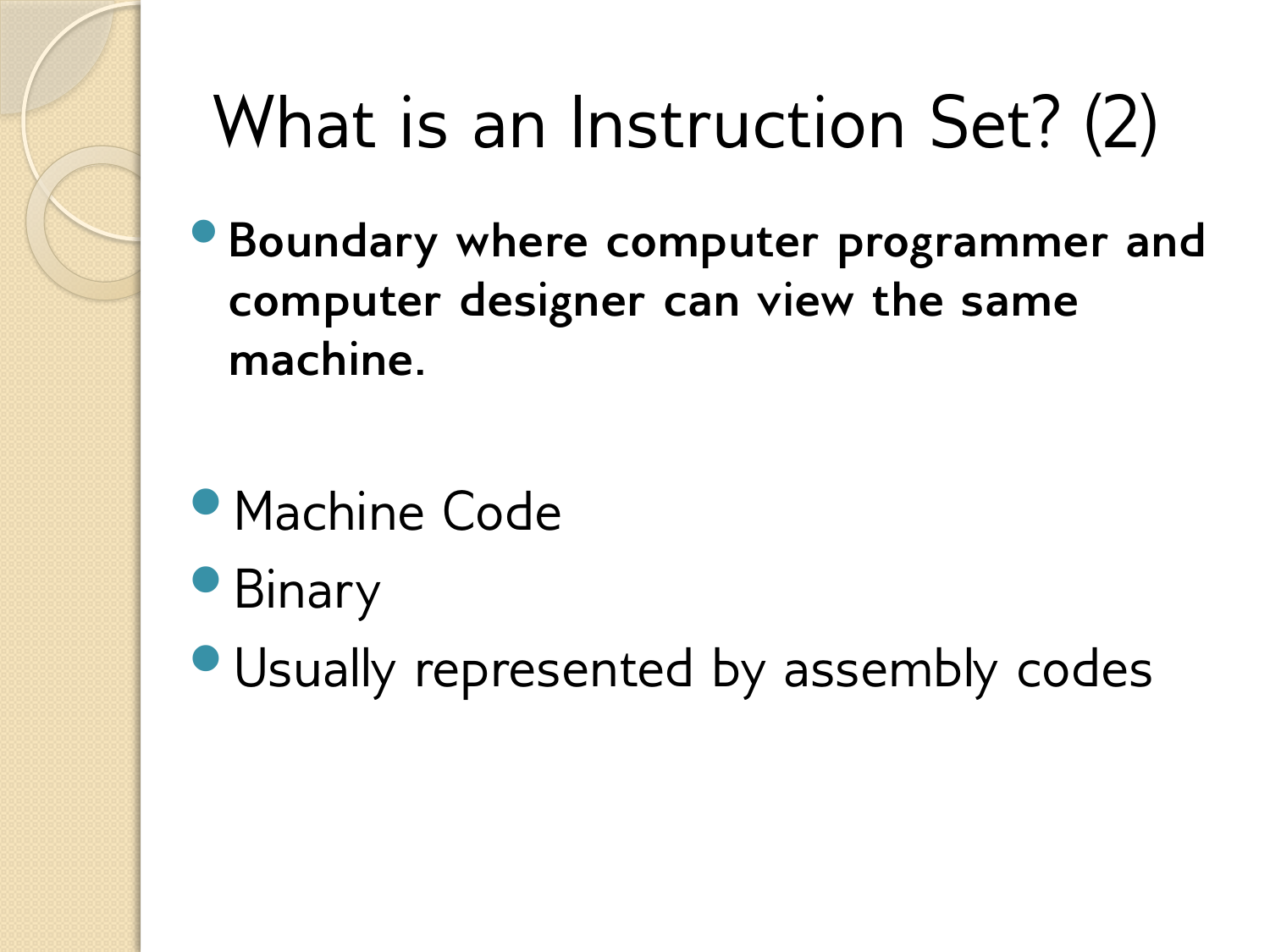

# What is an Instruction Set? (2)
Boundary where computer programmer and computer designer can view the same machine.

Machine Code
Binary
Usually represented by assembly codes